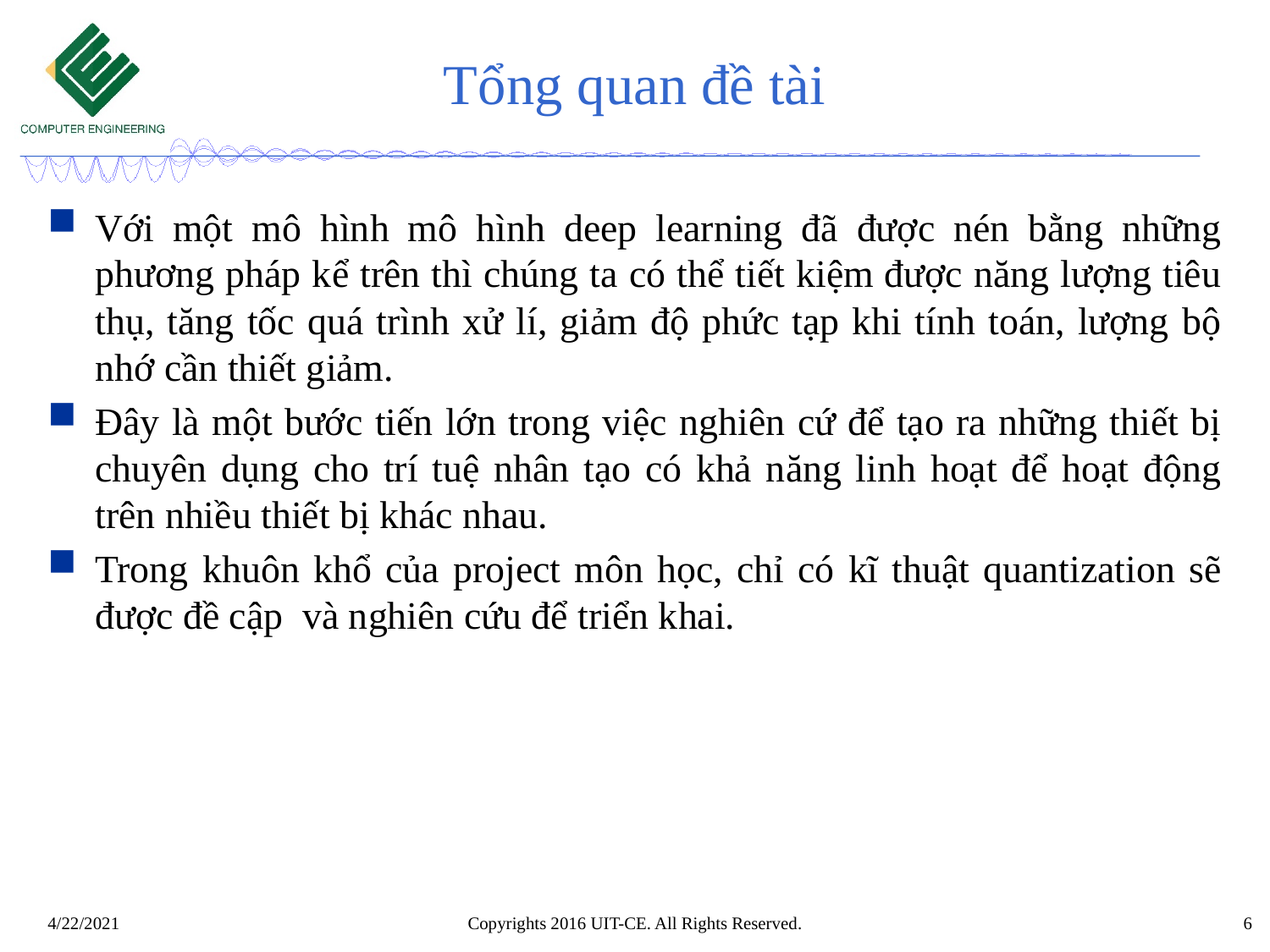

# Tổng quan đề tài
Với một mô hình mô hình deep learning đã được nén bằng những phương pháp kể trên thì chúng ta có thể tiết kiệm được năng lượng tiêu thụ, tăng tốc quá trình xử lí, giảm độ phức tạp khi tính toán, lượng bộ nhớ cần thiết giảm.
Đây là một bước tiến lớn trong việc nghiên cứ để tạo ra những thiết bị chuyên dụng cho trí tuệ nhân tạo có khả năng linh hoạt để hoạt động trên nhiều thiết bị khác nhau.
Trong khuôn khổ của project môn học, chỉ có kĩ thuật quantization sẽ được đề cập  và nghiên cứu để triển khai.

Copyrights 2016 UIT-CE. All Rights Reserved.
4/22/2021
6